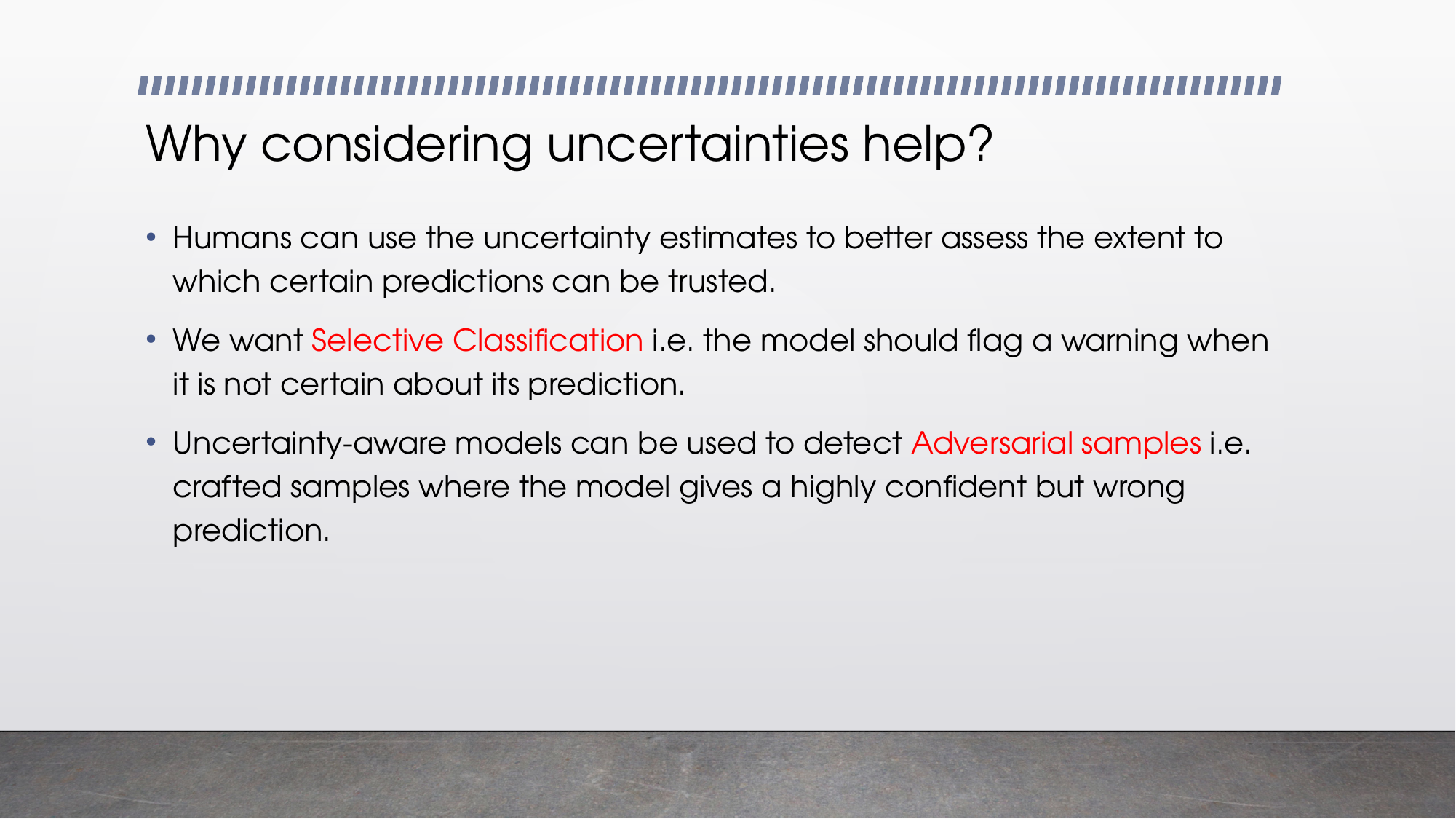

# Why considering uncertainties help?
Humans can use the uncertainty estimates to better assess the extent to which certain predictions can be trusted.
We want Selective Classification i.e. the model should flag a warning when it is not certain about its prediction.
Uncertainty-aware models can be used to detect Adversarial samples i.e. crafted samples where the model gives a highly confident but wrong prediction.